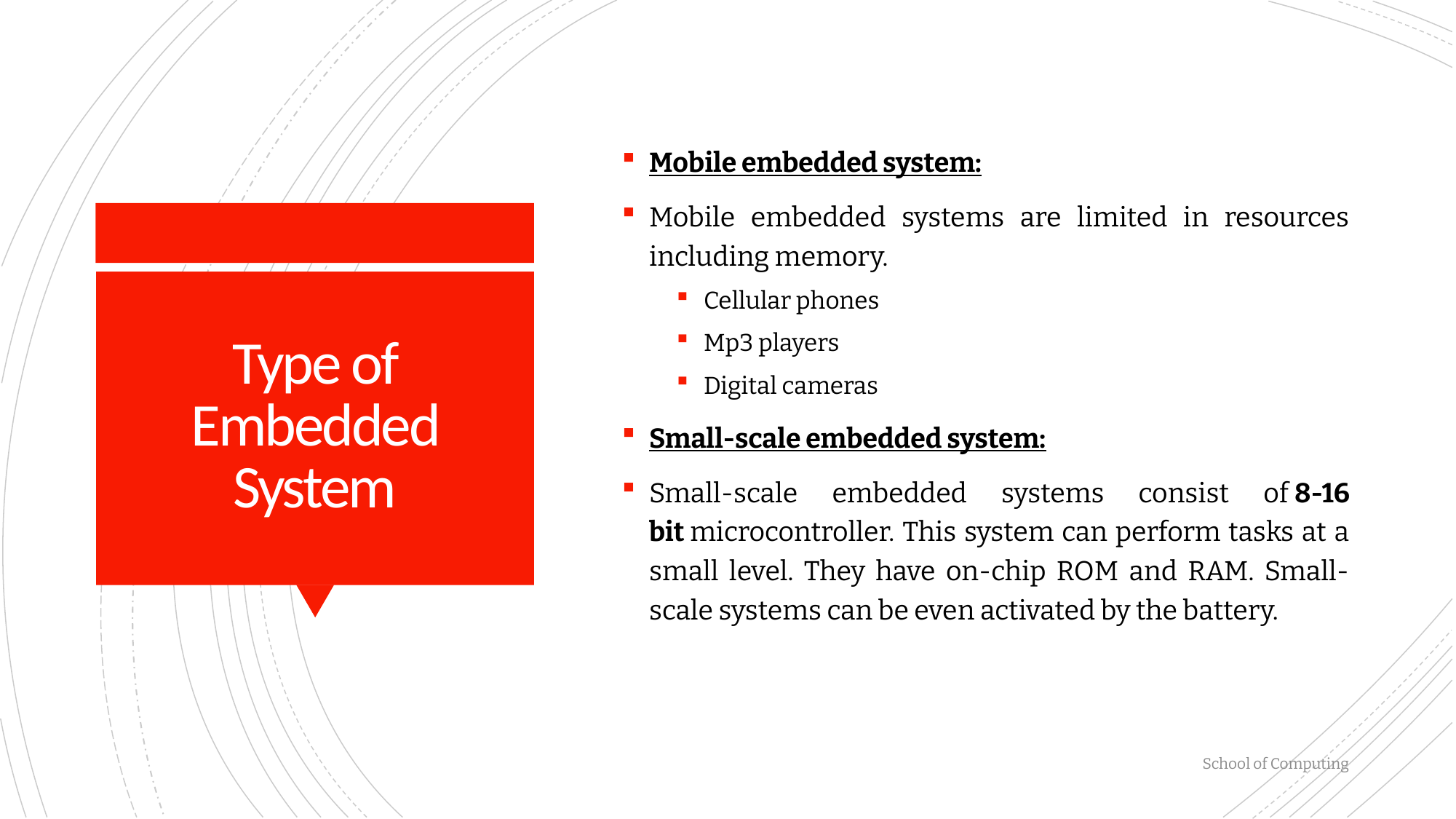

Mobile embedded system:
Mobile embedded systems are limited in resources including memory.
Cellular phones
Mp3 players
Digital cameras
Small-scale embedded system:
Small-scale embedded systems consist of 8-16 bit microcontroller. This system can perform tasks at a small level. They have on-chip ROM and RAM. Small-scale systems can be even activated by the battery.

# Type of Embedded System
School of Computing